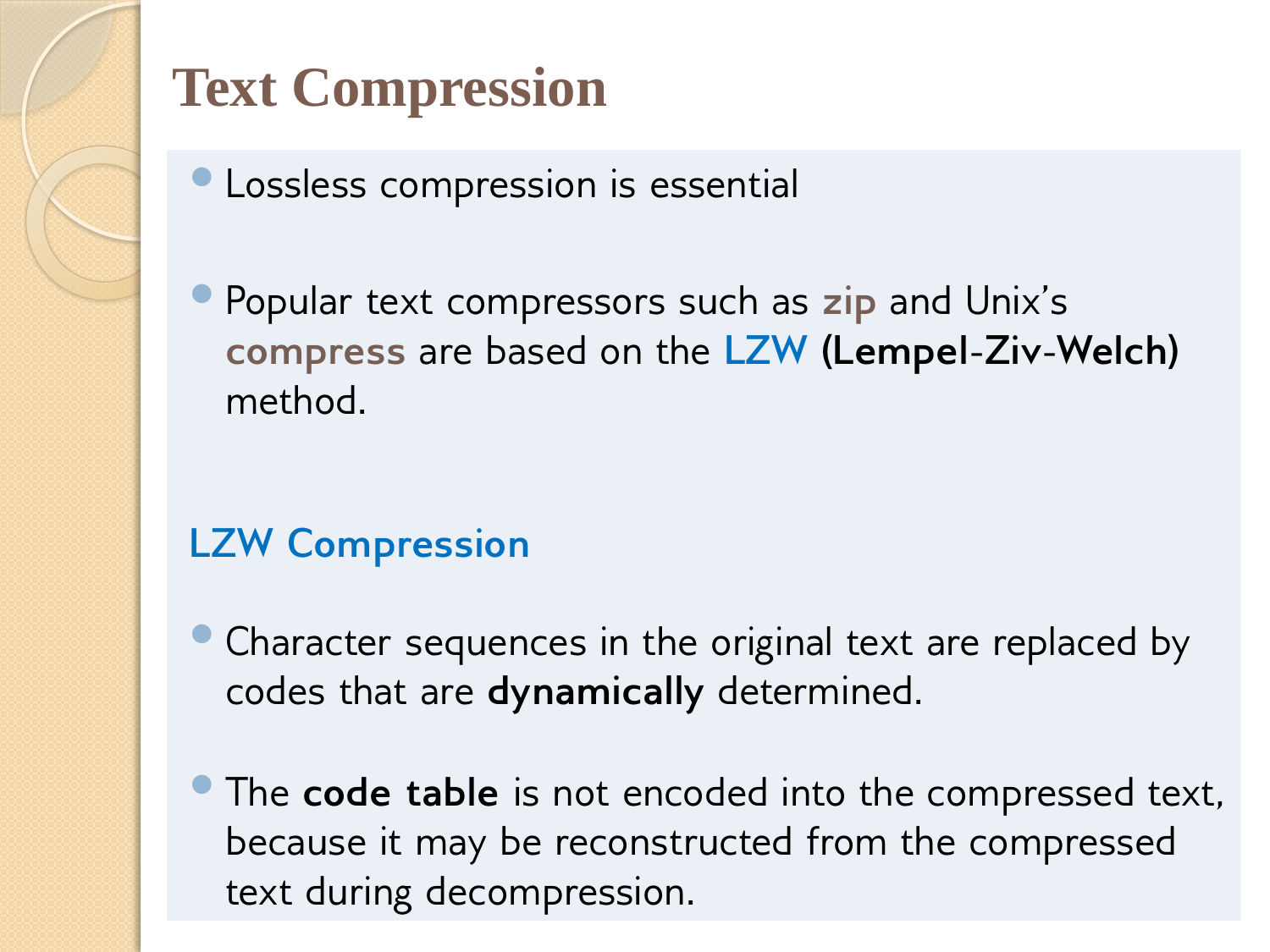

# Text Compression
Lossless compression is essential

Popular text compressors such as zip and Unix’s compress are based on the LZW (Lempel-Ziv-Welch) method.

LZW Compression

Character sequences in the original text are replaced by codes that are dynamically determined.

The code table is not encoded into the compressed text, because it may be reconstructed from the compressed text during decompression.